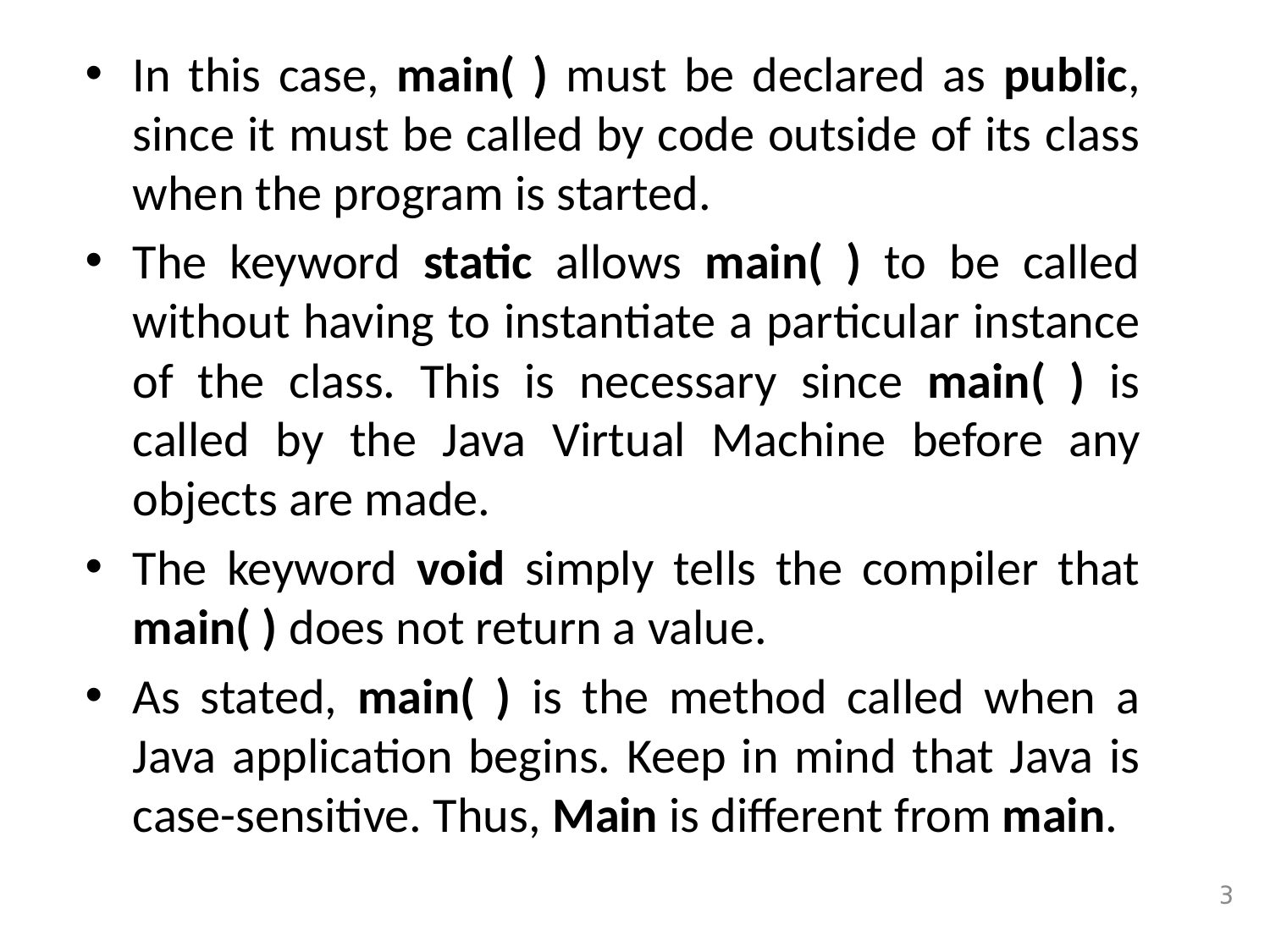

In this case, main( ) must be declared as public, since it must be called by code outside of its class when the program is started.
The keyword static allows main( ) to be called without having to instantiate a particular instance of the class. This is necessary since main( ) is called by the Java Virtual Machine before any objects are made.
The keyword void simply tells the compiler that main( ) does not return a value.
As stated, main( ) is the method called when a Java application begins. Keep in mind that Java is case-sensitive. Thus, Main is different from main.
3